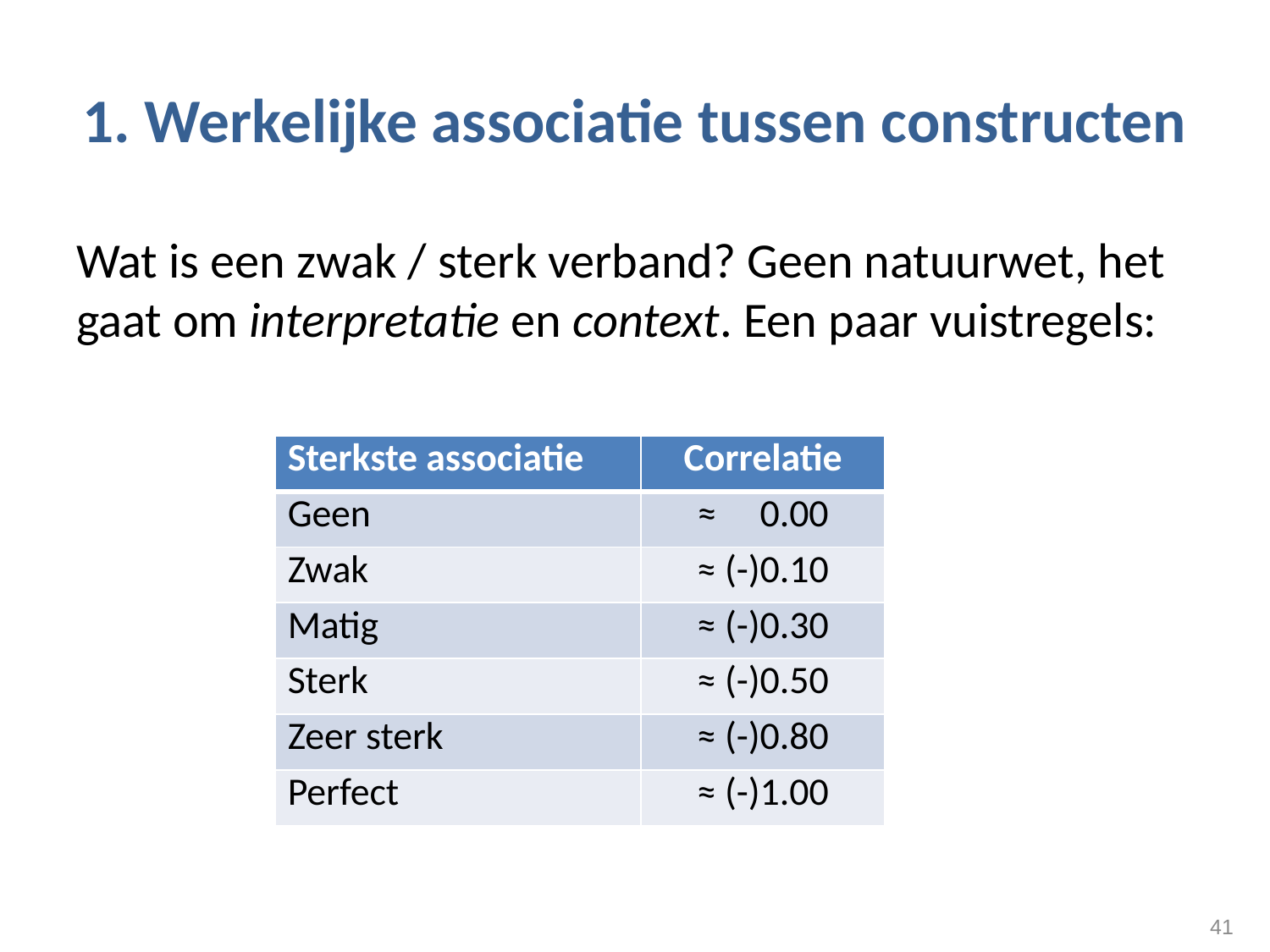

# 1. Werkelijke associatie tussen constructen
Wat is een zwak / sterk verband? Geen natuurwet, het gaat om interpretatie en context. Een paar vuistregels:
| Sterkste associatie | Correlatie |
| --- | --- |
| Geen | ≈ 0.00 |
| Zwak | ≈ (-)0.10 |
| Matig | ≈ (-)0.30 |
| Sterk | ≈ (-)0.50 |
| Zeer sterk | ≈ (-)0.80 |
| Perfect | ≈ (-)1.00 |
41